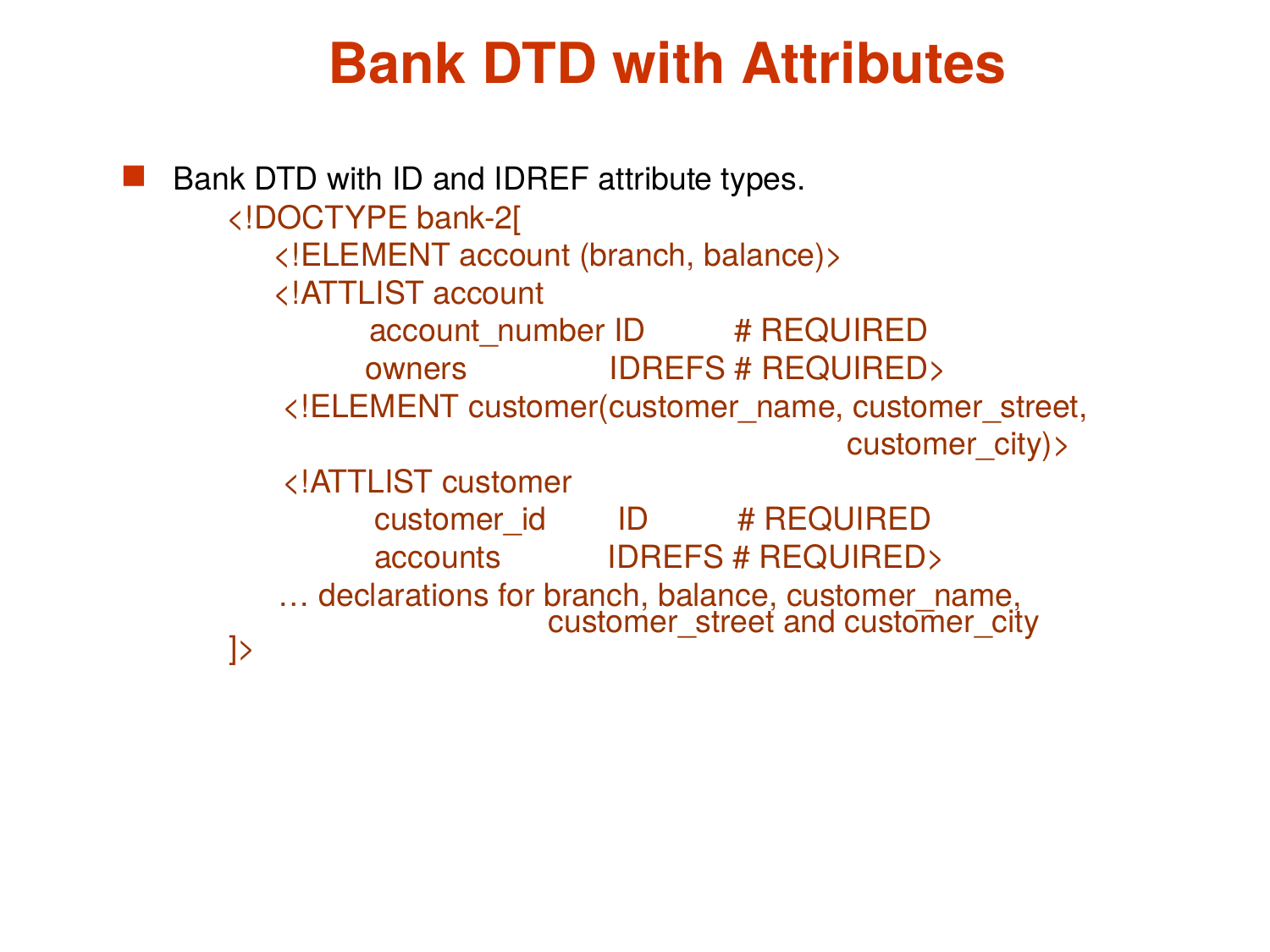

# Bank DTD with Attributes
Bank DTD with ID and IDREF attribute types.
	      <!DOCTYPE bank-2[
	     <!ELEMENT account (branch, balance)>
	     <!ATTLIST account
              account_number ID          # REQUIRED
	          owners                IDREFS # REQUIRED>
	      <!ELEMENT customer(customer_name, customer_street,
                                                                          customer_city)>
	      <!ATTLIST customer
	           customer_id        ID          # REQUIRED
	           accounts            IDREFS # REQUIRED>
          … declarations for branch, balance, customer_name,
                                    customer_street and customer_city
]>